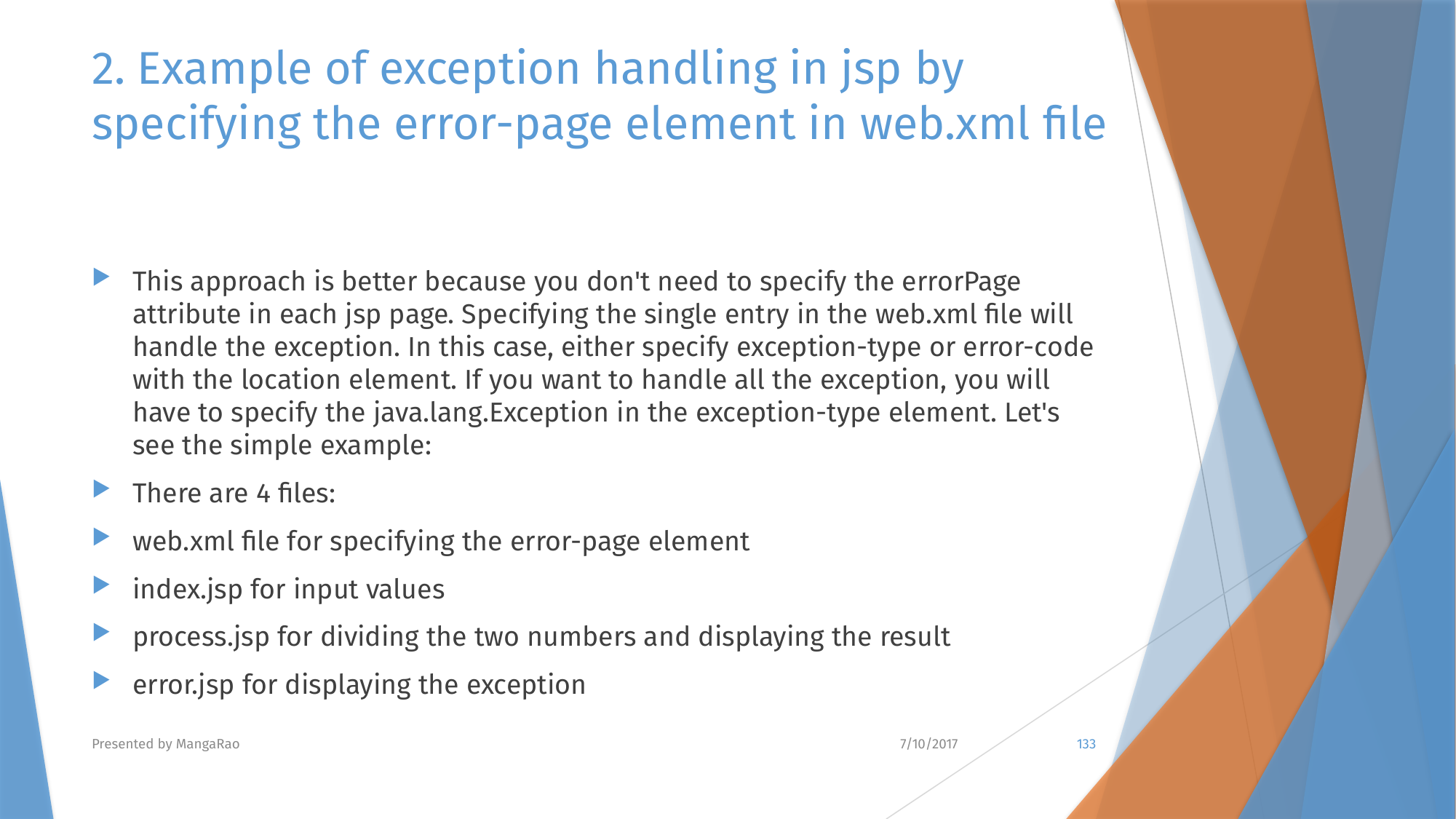

# 2. Example of exception handling in jsp by specifying the error-page element in web.xml file
This approach is better because you don't need to specify the errorPage attribute in each jsp page. Specifying the single entry in the web.xml file will handle the exception. In this case, either specify exception-type or error-code with the location element. If you want to handle all the exception, you will have to specify the java.lang.Exception in the exception-type element. Let's see the simple example:
There are 4 files:
web.xml file for specifying the error-page element
index.jsp for input values
process.jsp for dividing the two numbers and displaying the result
error.jsp for displaying the exception

Presented by MangaRao
7/10/2017
133